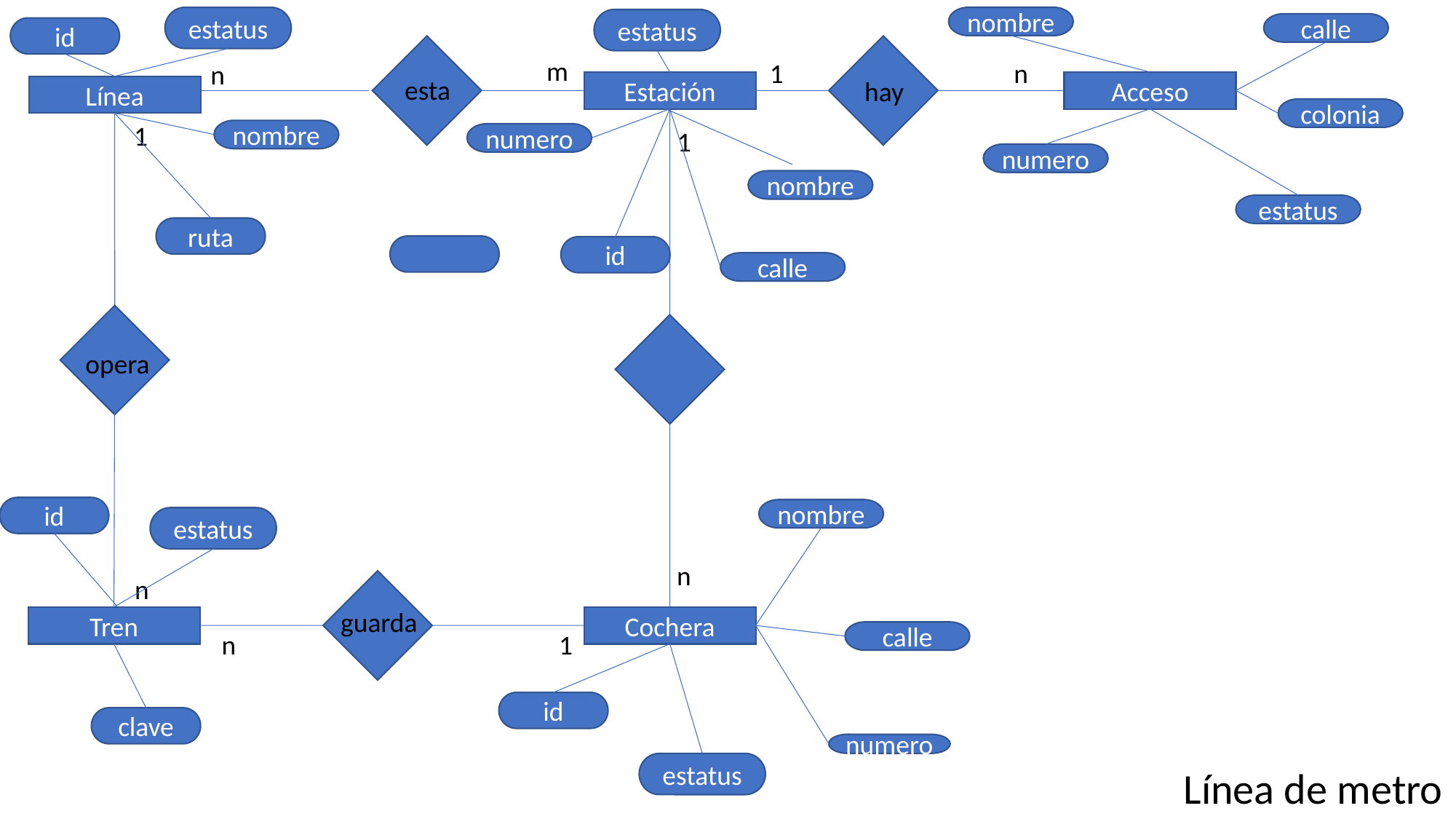

estatus
nombre
estatus
calle
id

m
1
n
n
esta
hay
Estación
Acceso
Línea
colonia
1
1
nombre
numero
numero
nombre
estatus
ruta

id
calle

opera
id
nombre
estatus
n
n

guarda
Cochera
Tren
n
1
calle
id
clave
numero
estatus
Línea de metro